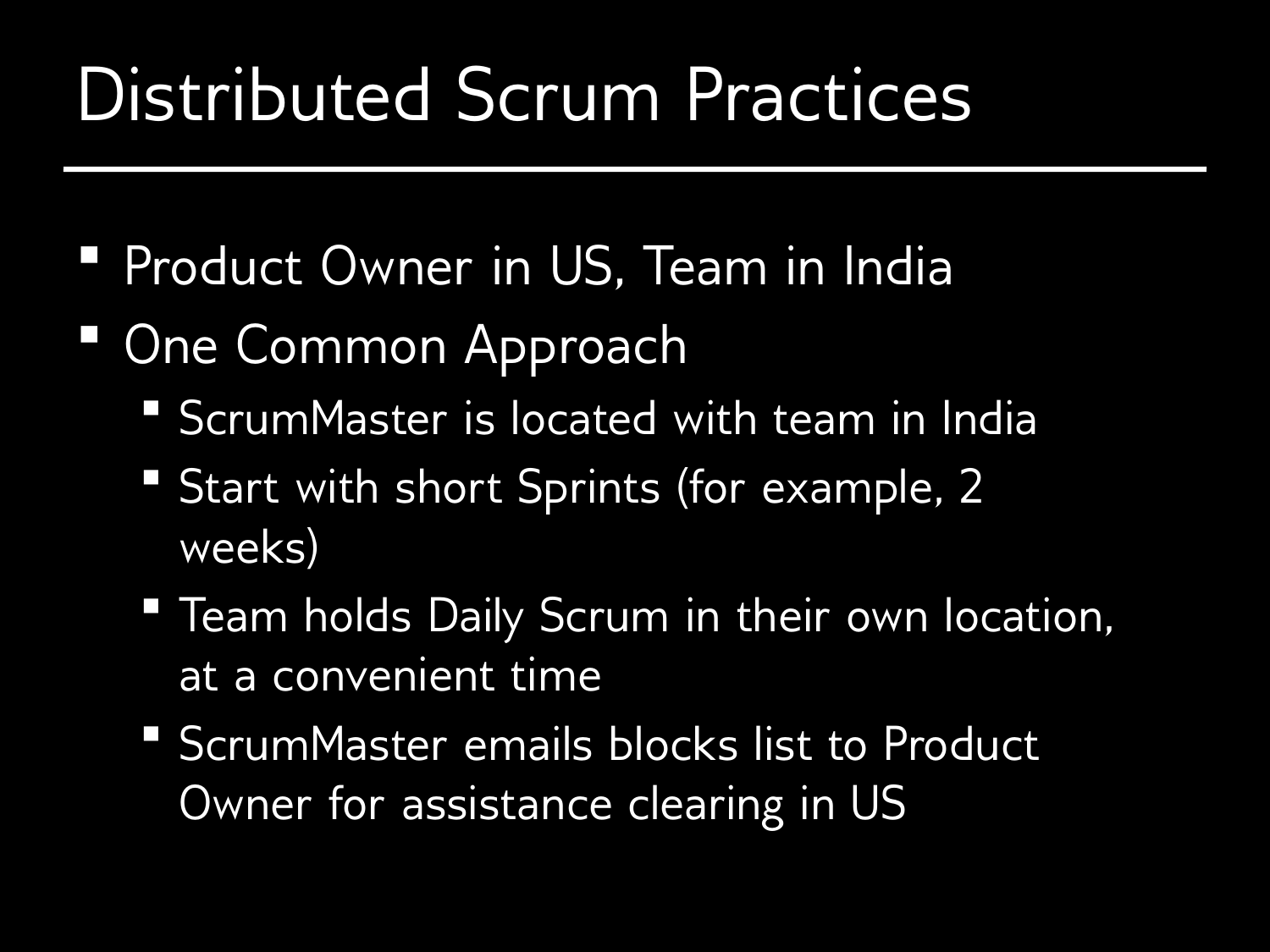

# Distributed Scrum Practices
Product Owner in US, Team in India
One Common Approach
ScrumMaster is located with team in India
Start with short Sprints (for example, 2 weeks)
Team holds Daily Scrum in their own location, at a convenient time
ScrumMaster emails blocks list to Product Owner for assistance clearing in US